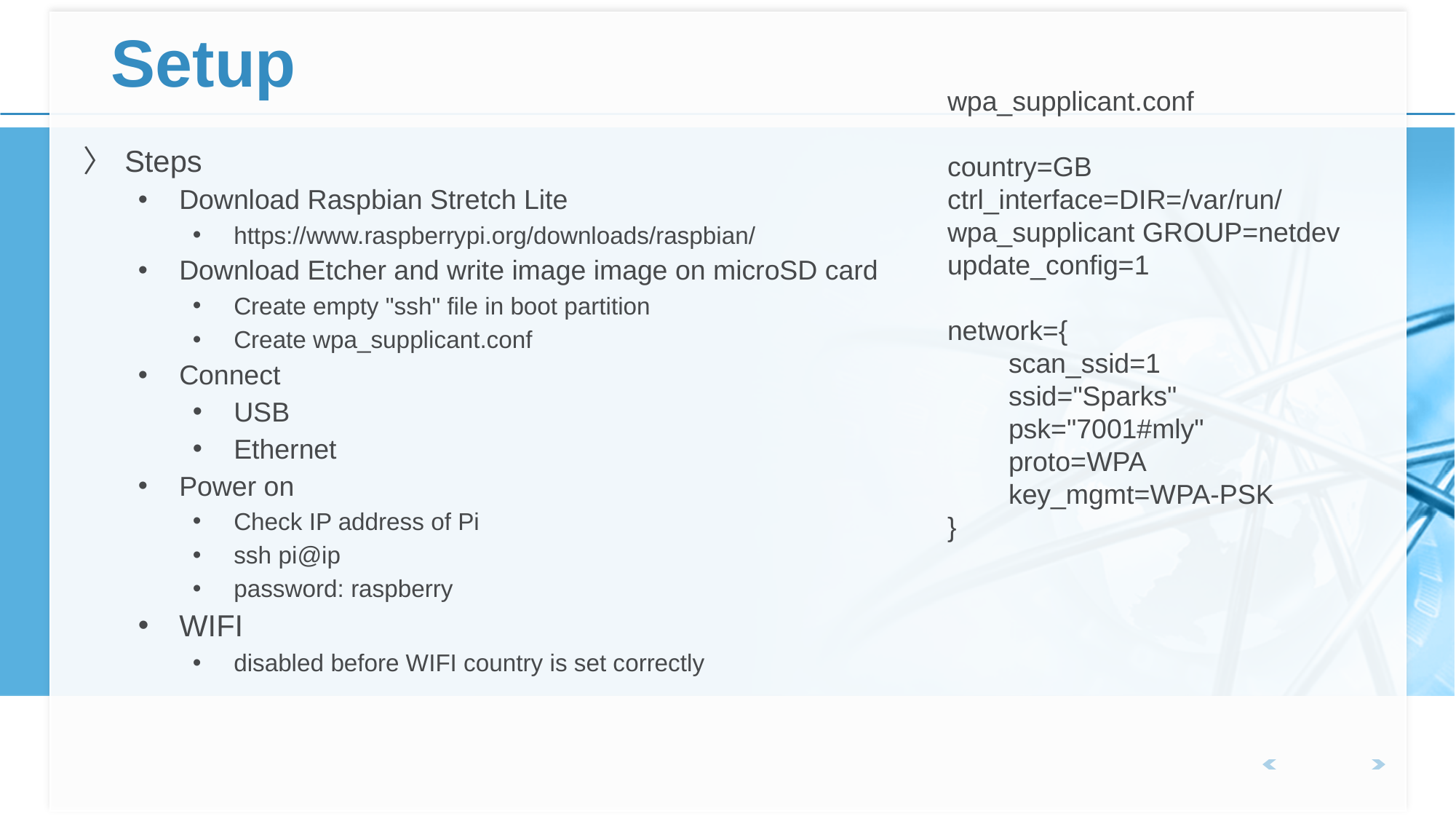

# Setup
wpa_supplicant.conf

country=GB
ctrl_interface=DIR=/var/run/wpa_supplicant GROUP=netdev
update_config=1

network={
        scan_ssid=1
        ssid="Sparks"
        psk="7001#mly"
        proto=WPA
        key_mgmt=WPA-PSK
}
Steps
Download Raspbian Stretch Lite
https://www.raspberrypi.org/downloads/raspbian/
Download Etcher and write image image on microSD card
Create empty "ssh" file in boot partition
Create wpa_supplicant.conf
Connect
USB
Ethernet
Power on
Check IP address of Pi
ssh pi@ip
password: raspberry
WIFI
disabled before WIFI country is set correctly